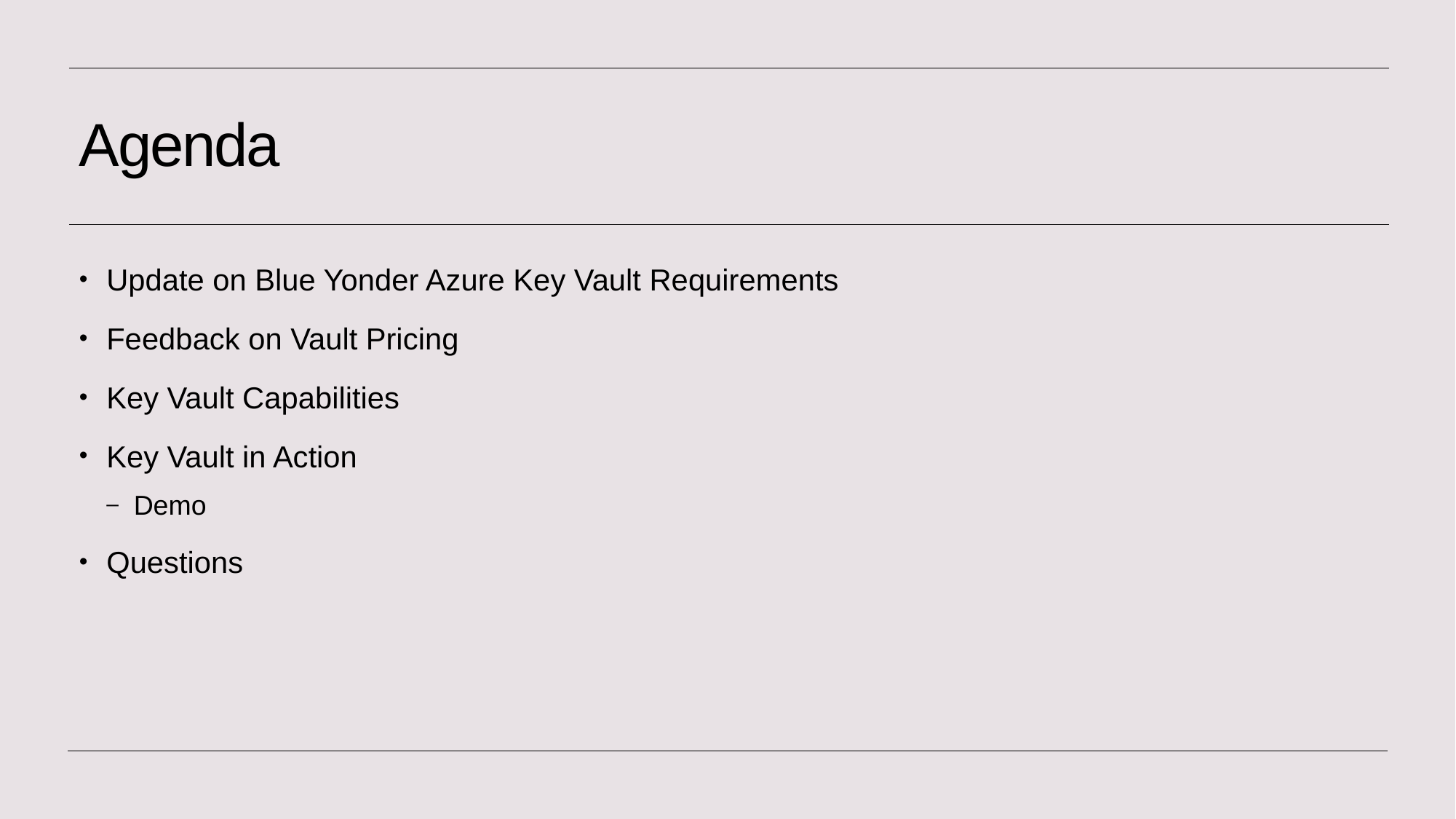

# Agenda
Update on Blue Yonder Azure Key Vault Requirements
Feedback on Vault Pricing
Key Vault Capabilities
Key Vault in Action
Demo
Questions